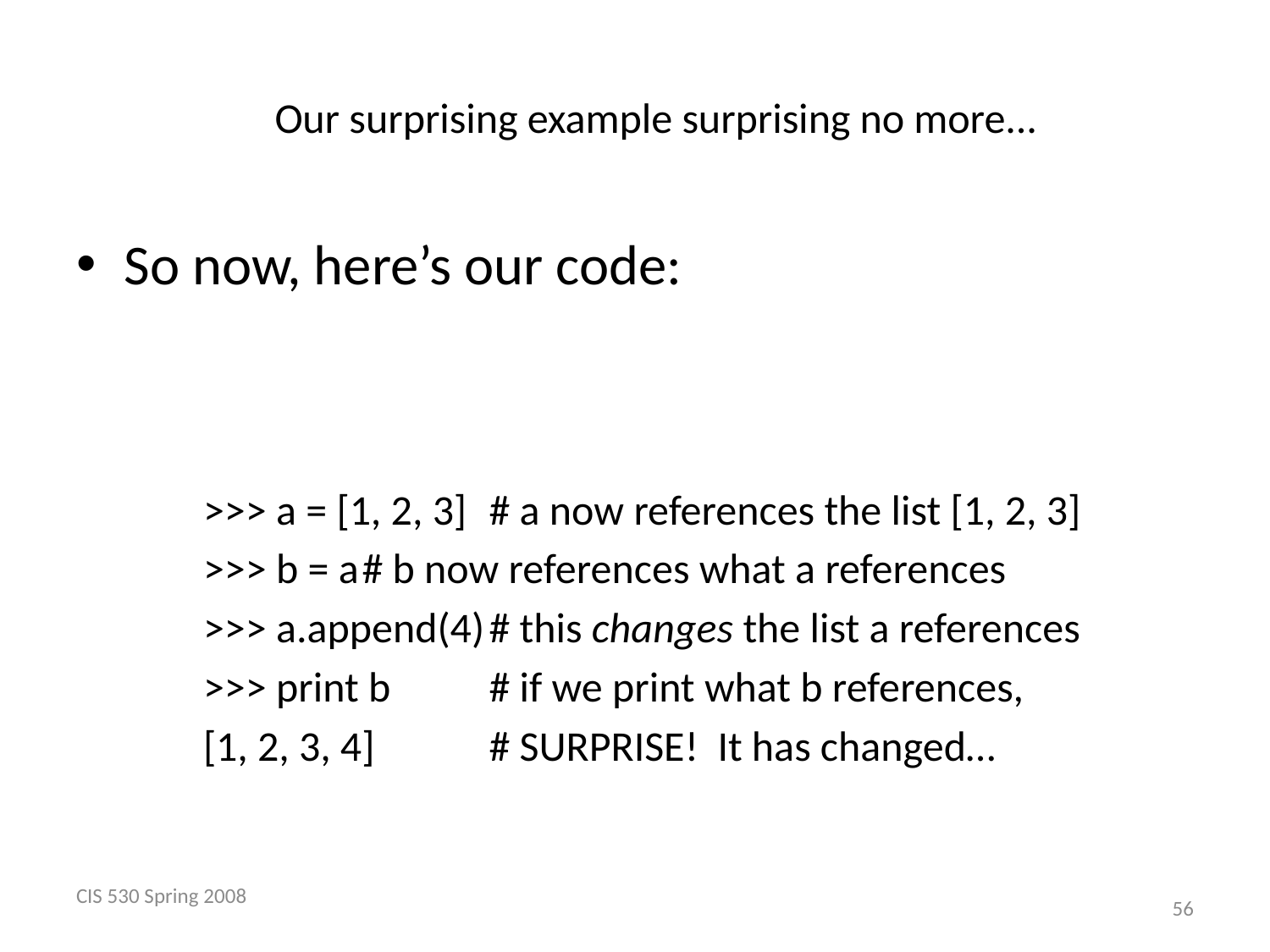

# Our surprising example surprising no more...
So now, here’s our code:

>>> a = [1, 2, 3]	# a now references the list [1, 2, 3]
>>> b = a	# b now references what a references
>>> a.append(4)	# this changes the list a references
>>> print b	# if we print what b references,
[1, 2, 3, 4]	# SURPRISE!  It has changed…

CIS 530 Spring 2008

       56